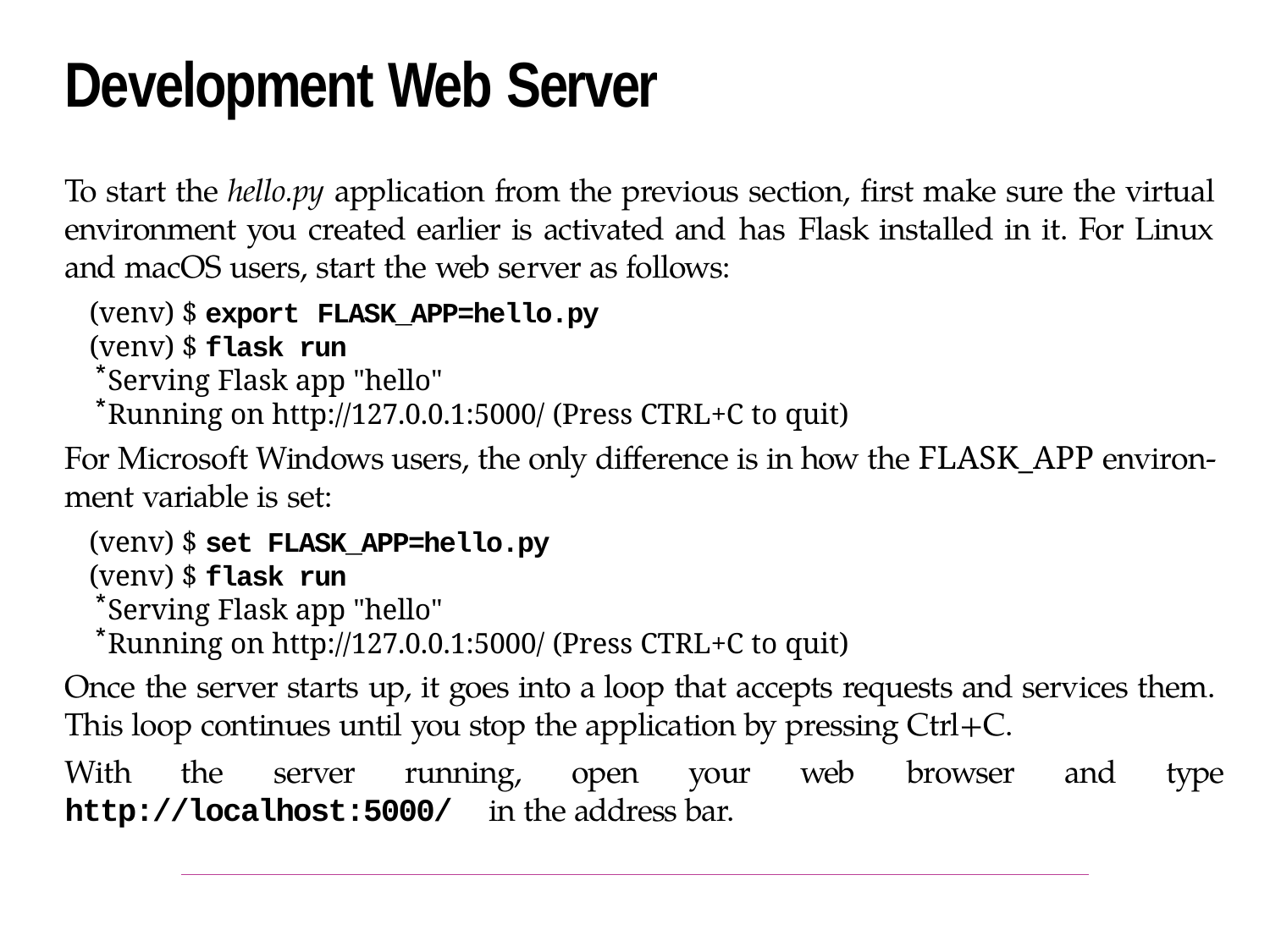

# Development Web Server
To start the hello.py application from the previous section, first make sure the virtual  environment you created earlier is activated and has Flask installed in it. For Linux  and macOS users, start the web server as follows:
(venv) $ export FLASK_APP=hello.py
(venv) $ flask run
Serving Flask app "hello"
Running on http://127.0.0.1:5000/ (Press CTRL+C to quit)
For Microsoft Windows users, the only difference is in how the FLASK_APP environ‐  ment variable is set:
(venv) $ set FLASK_APP=hello.py
(venv) $ flask run
Serving Flask app "hello"
Running on http://127.0.0.1:5000/ (Press CTRL+C to quit)
Once the server starts up, it goes into a loop that accepts requests and services them.  This loop continues until you stop the application by pressing Ctrl+C.
With the server running, open your web browser and type http://localhost:5000/  in the address bar.